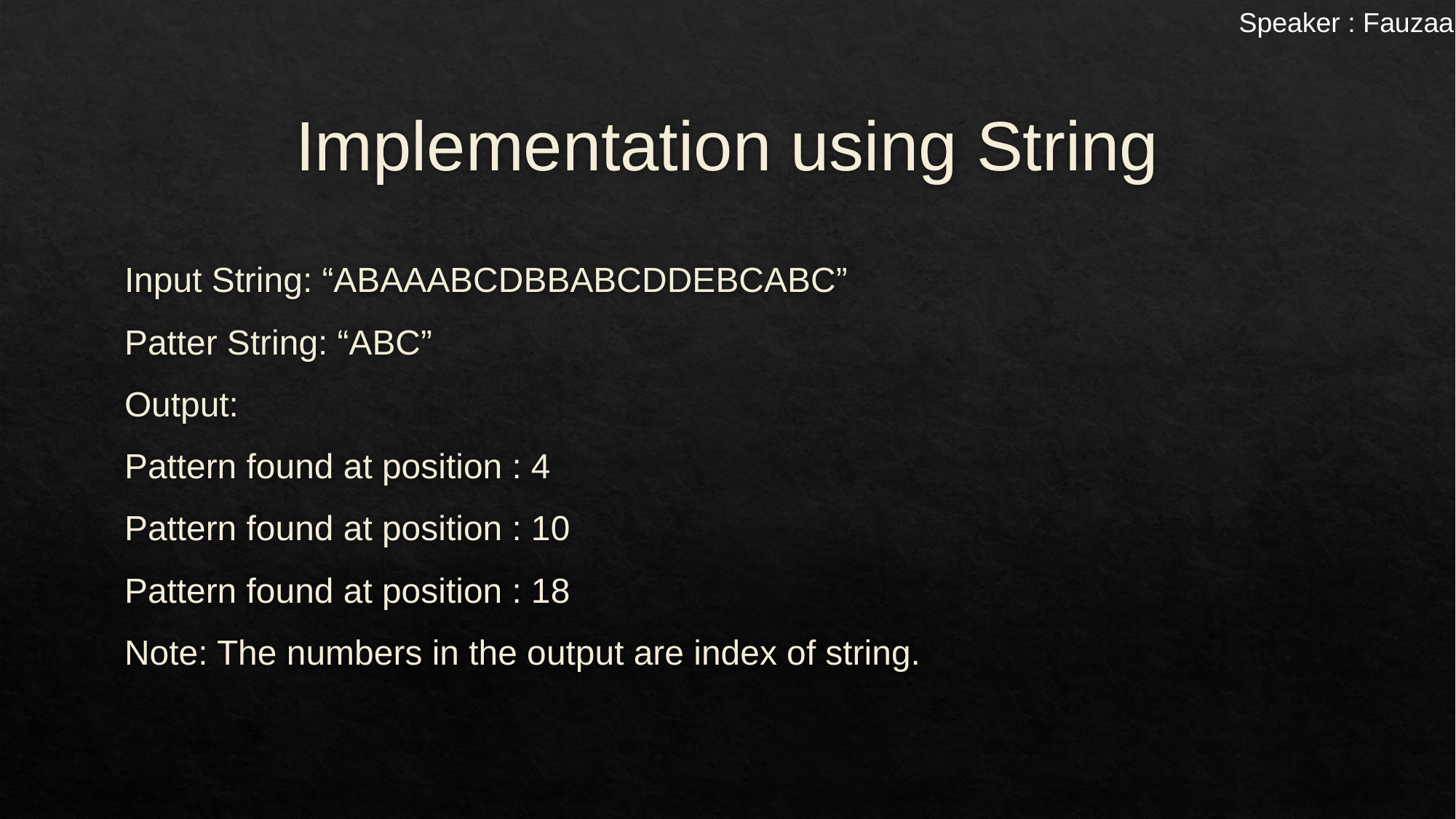

Speaker : Fauzaan
# Implementation using String
Input String: “ABAAABCDBBABCDDEBCABC”
Patter String: “ABC”
Output:
Pattern found at position : 4
Pattern found at position : 10
Pattern found at position : 18
Note: The numbers in the output are index of string.